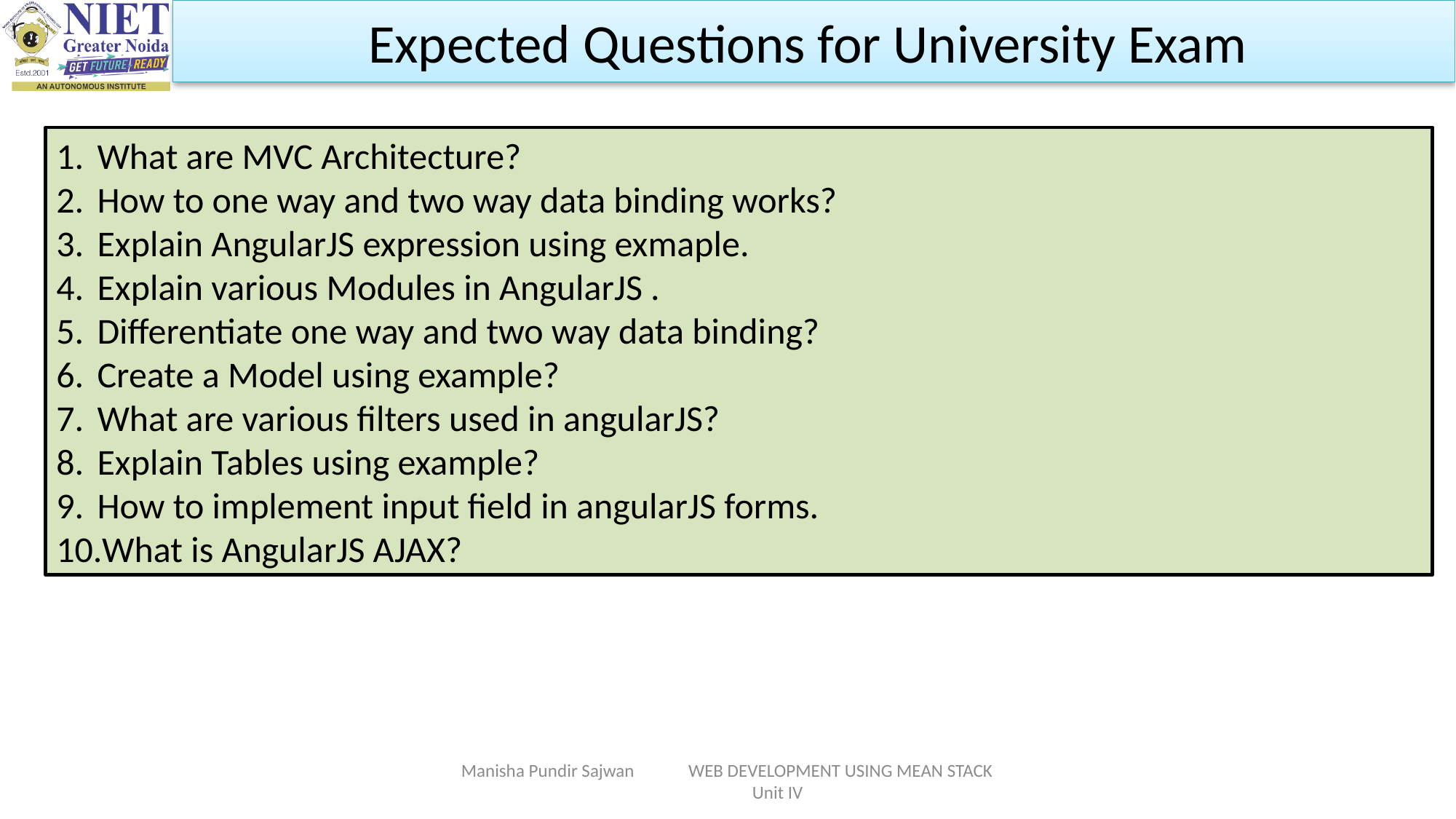

Expected Questions for University Exam
What are MVC Architecture?
How to one way and two way data binding works?
Explain AngularJS expression using exmaple.
Explain various Modules in AngularJS .
Differentiate one way and two way data binding?
Create a Model using example?
What are various filters used in angularJS?
Explain Tables using example?
How to implement input field in angularJS forms.
What is AngularJS AJAX?

Manisha Pundir Sajwan             WEB DEVELOPMENT USING MEAN STACK                         Unit IV

78